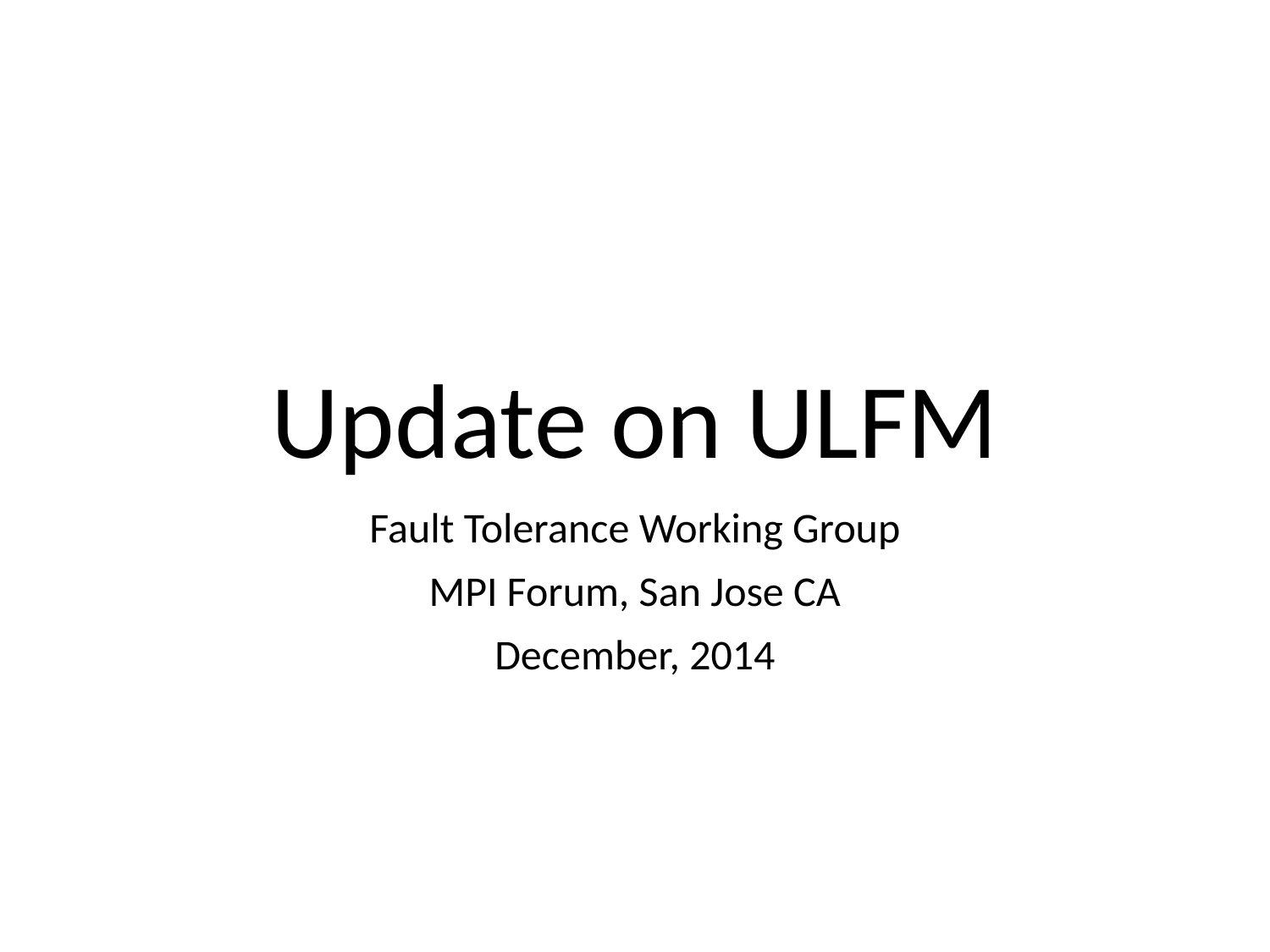

# Update on ULFM
Fault Tolerance Working Group
MPI Forum, San Jose CA
December, 2014